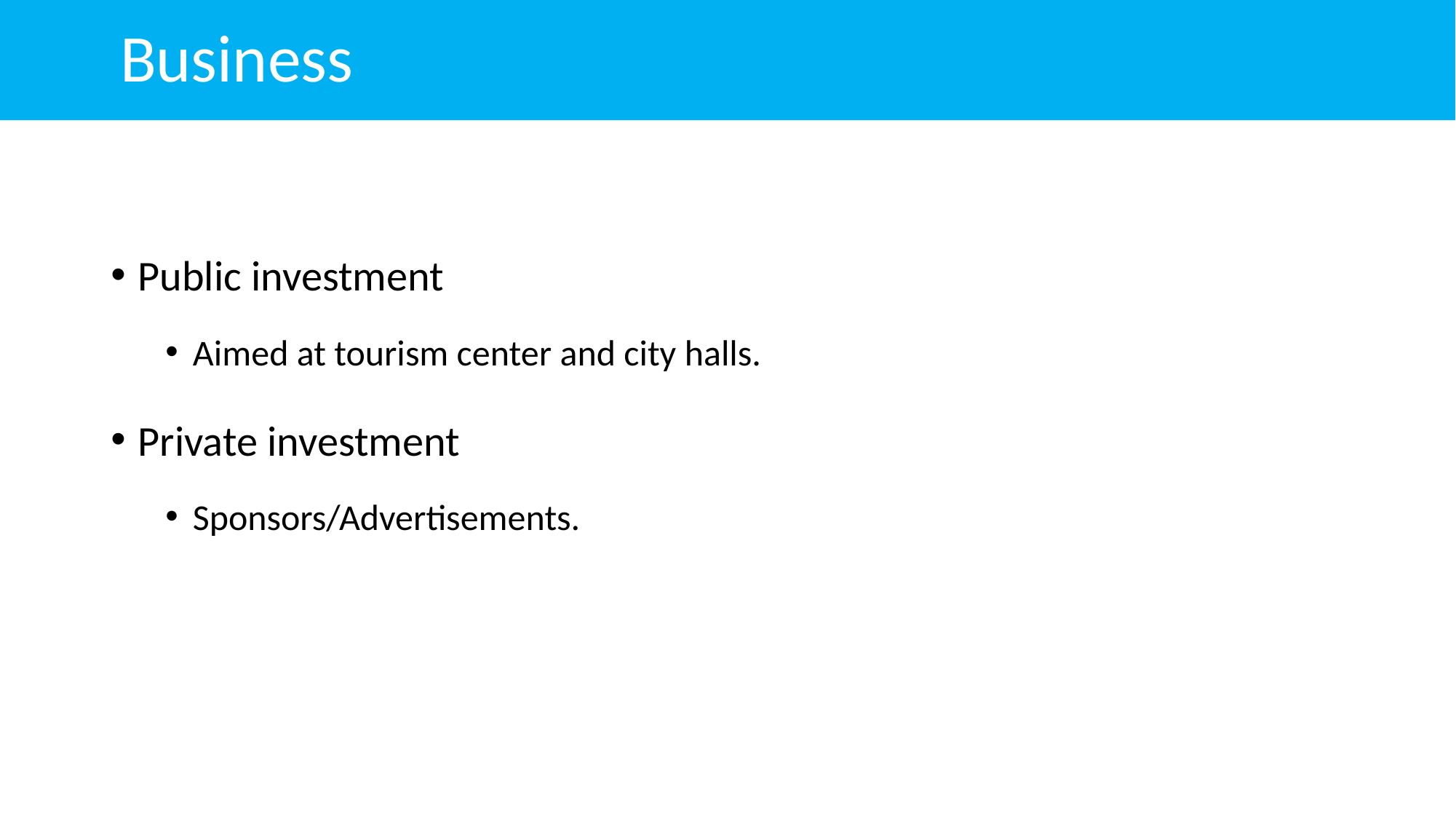

# Business
Public investment
Aimed at tourism center and city halls.
Private investment
Sponsors/Advertisements.